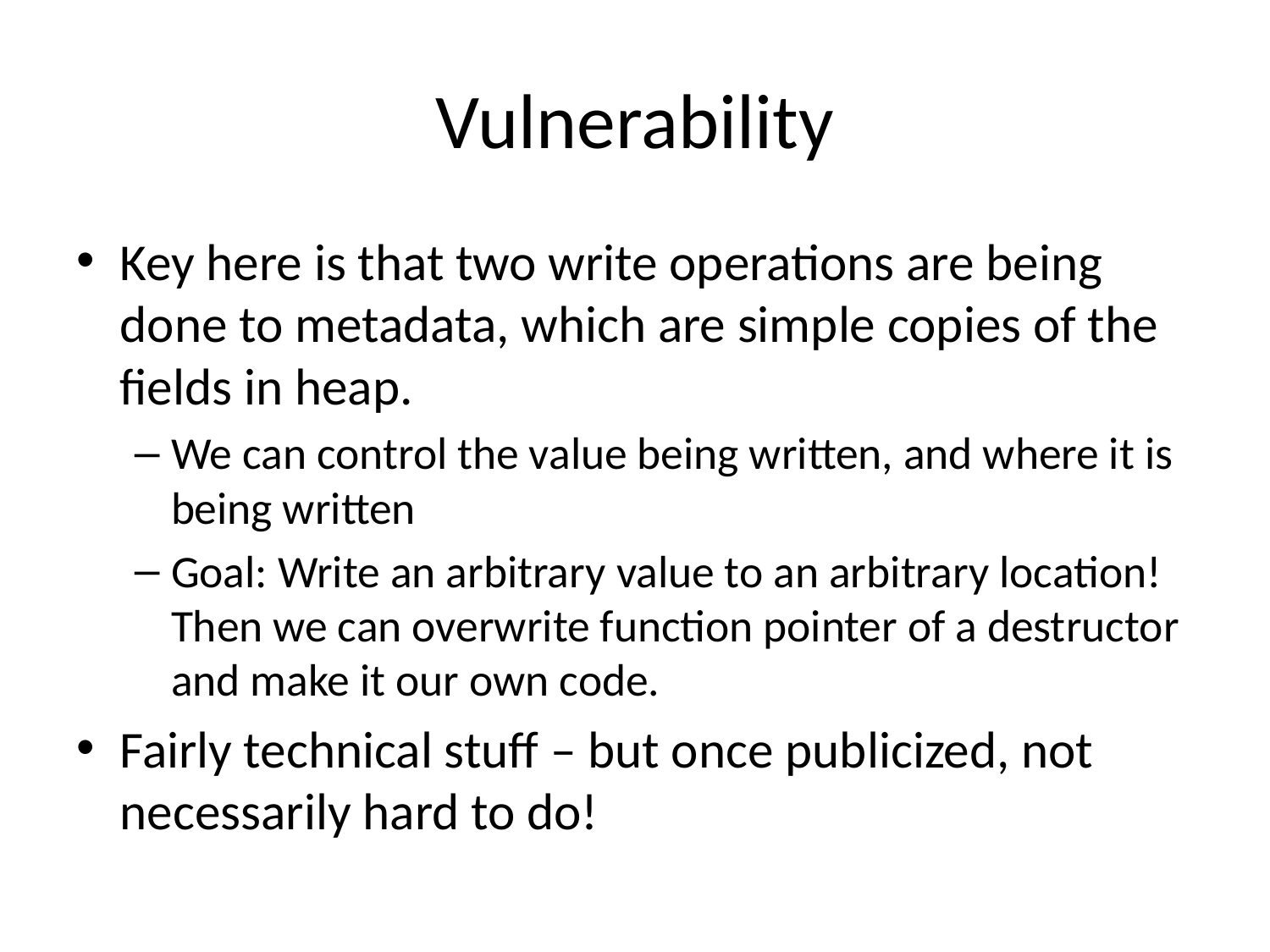

# Vulnerability
Key here is that two write operations are being done to metadata, which are simple copies of the fields in heap.
We can control the value being written, and where it is being written
Goal: Write an arbitrary value to an arbitrary location!  Then we can overwrite function pointer of a destructor and make it our own code.
Fairly technical stuff – but once publicized, not necessarily hard to do!